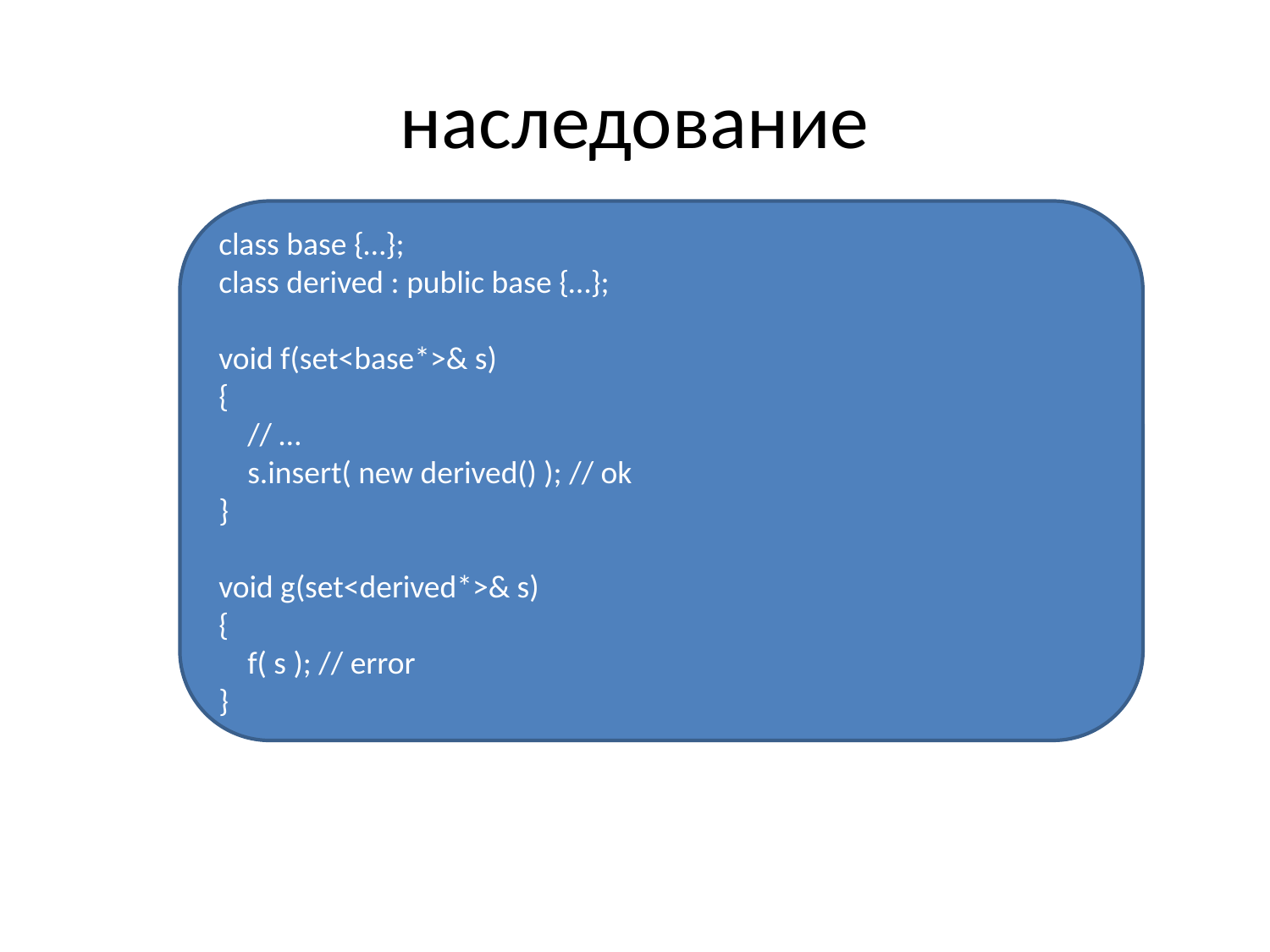

# наследование
class base {…};
class derived : public base {…};

void f(set<base*>& s)
{
    // …
    s.insert( new derived() ); // ok
}

void g(set<derived*>& s)
{
    f( s ); // error
}